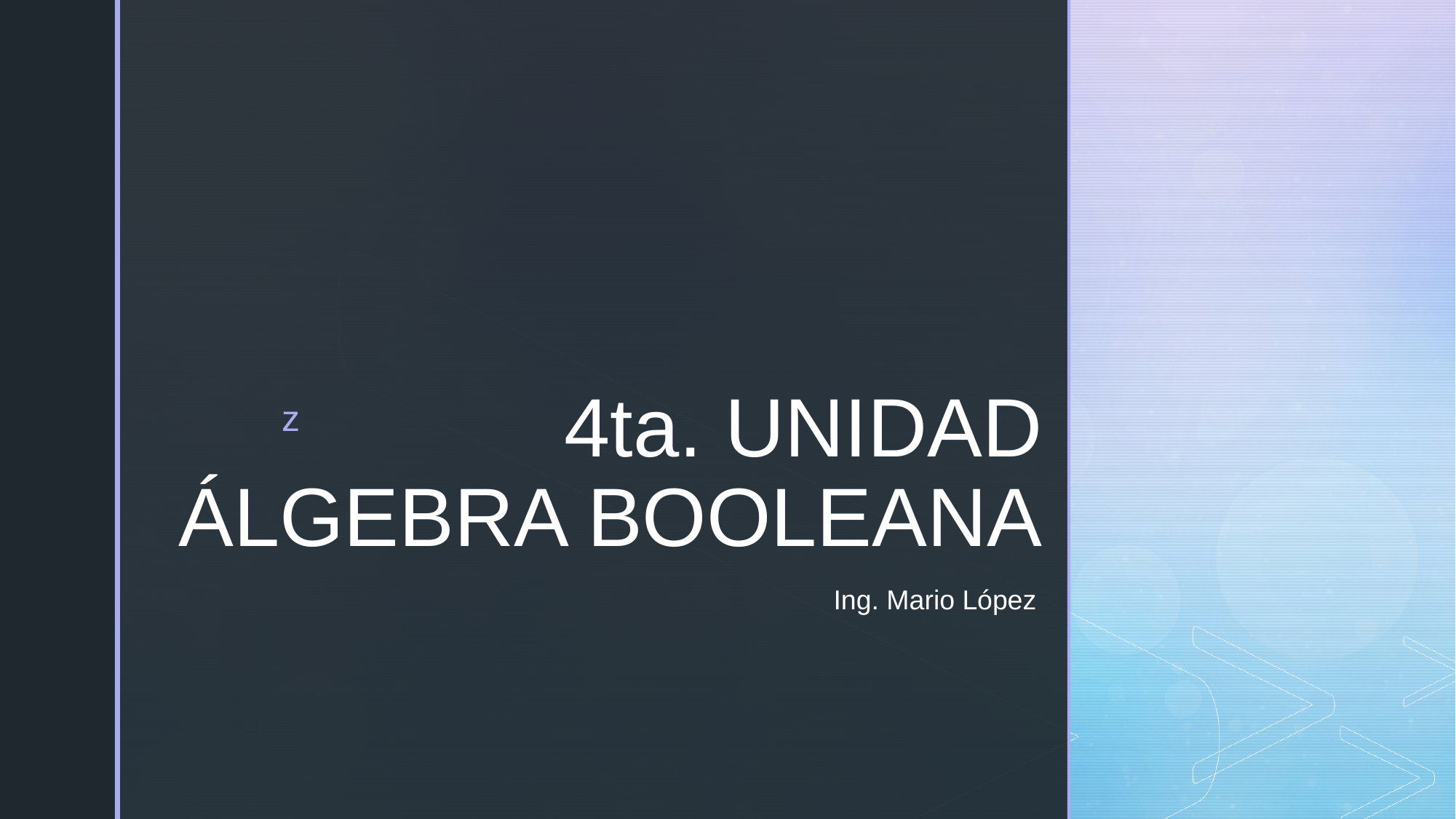

# 4ta. UNIDAD ÁLGEBRA BOOLEANA
Ing. Mario López